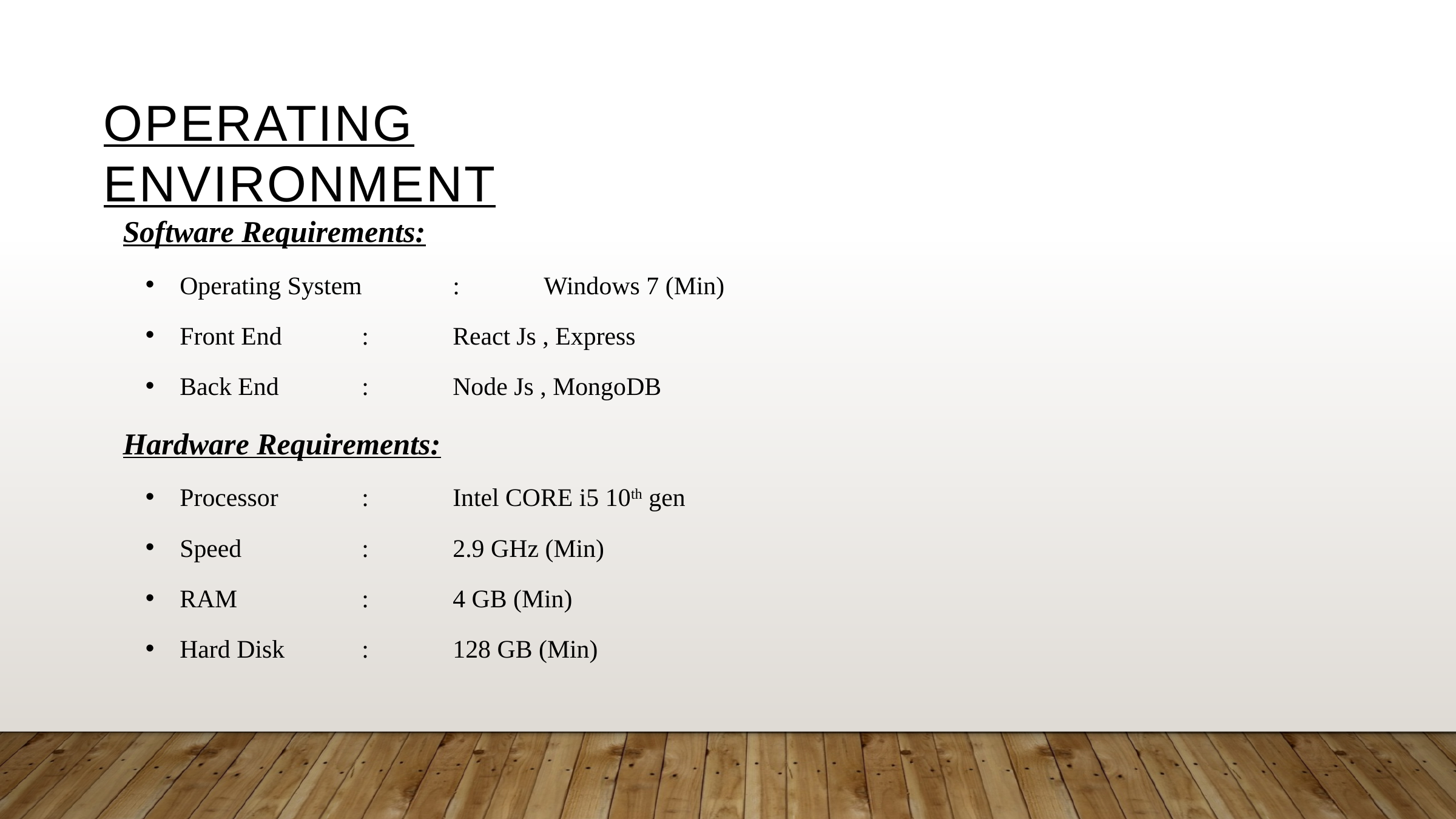

OPERATING ENVIRONMENT
Software Requirements:
Operating System	:	Windows 7 (Min)
Front End	:	React Js , Express
Back End 	: 	Node Js , MongoDB
Hardware Requirements:
Processor	:	Intel CORE i5 10th gen
Speed		:	2.9 GHz (Min)
RAM		:	4 GB (Min)
Hard Disk	:	128 GB (Min)